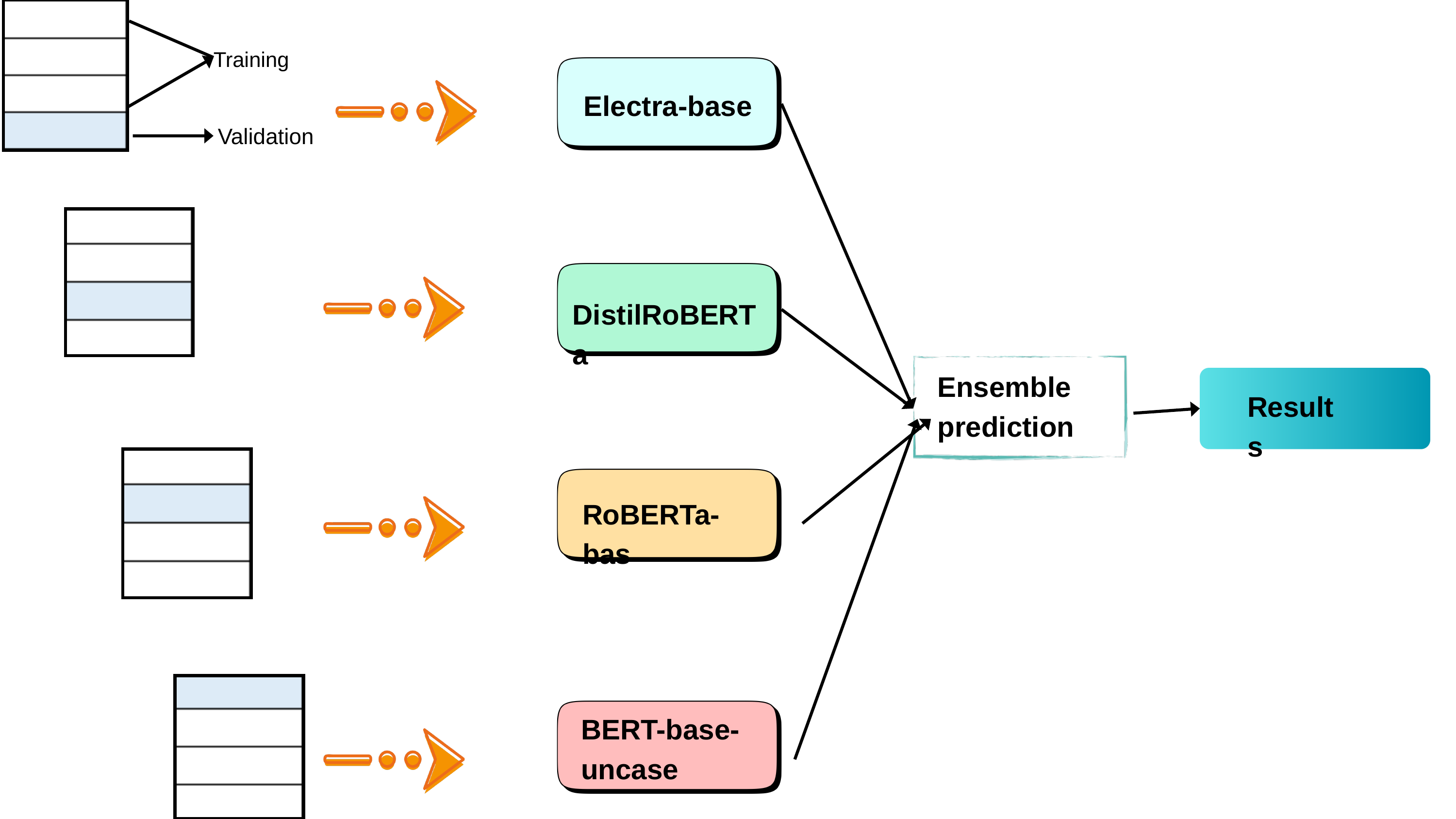

Training

Electra-base

Validation

DistilRoBERTa

Ensemble
prediction

Results

RoBERTa-bas

BERT-base-uncase